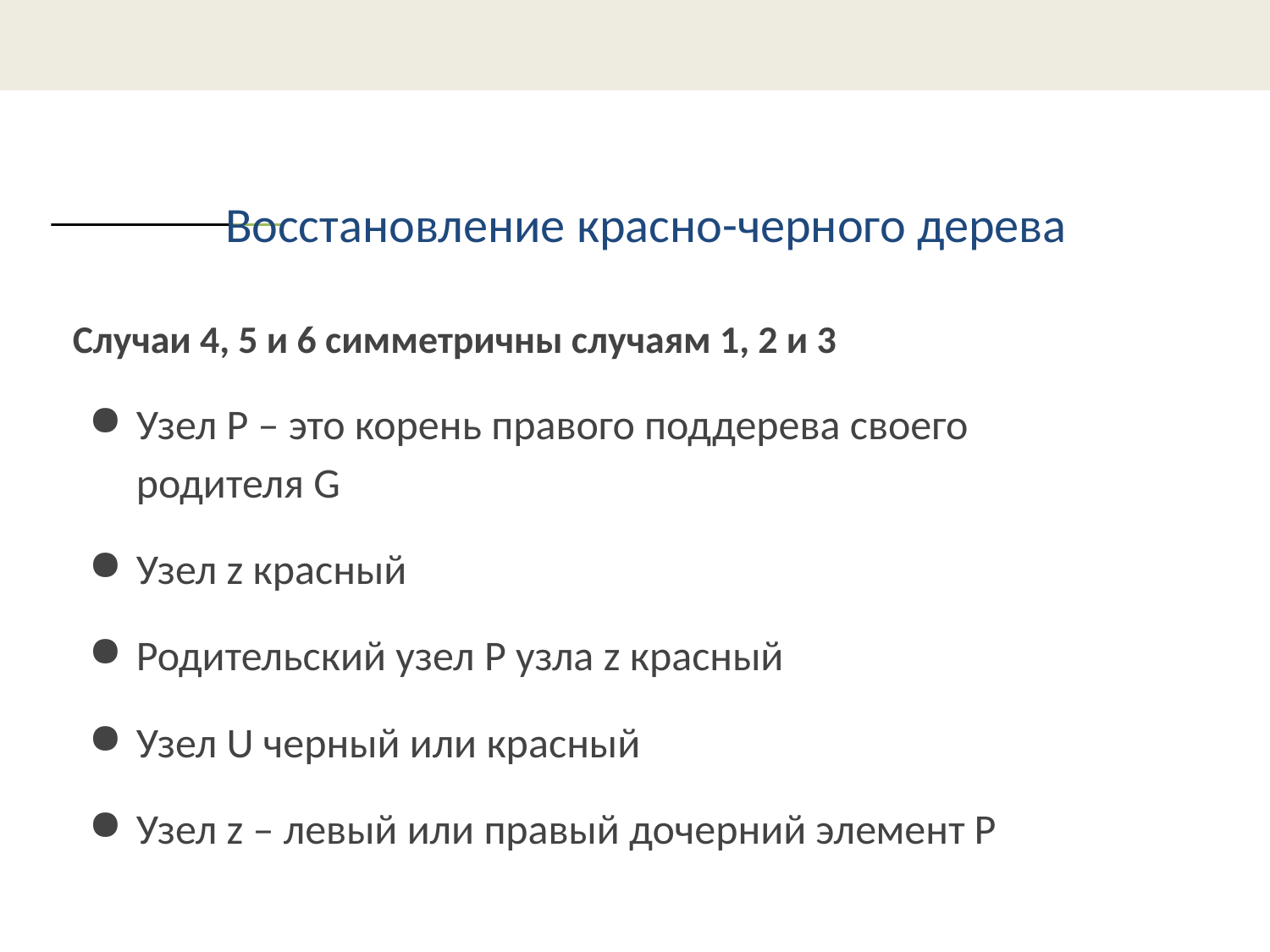

# Восстановление красно-черного дерева
Случаи 4, 5 и 6 симметричны случаям 1, 2 и 3
Узел P – это корень правого поддерева своего родителя G
Узел z красный
Родительский узел P узла z красный
Узел U черный или красный
Узел z – левый или правый дочерний элемент P